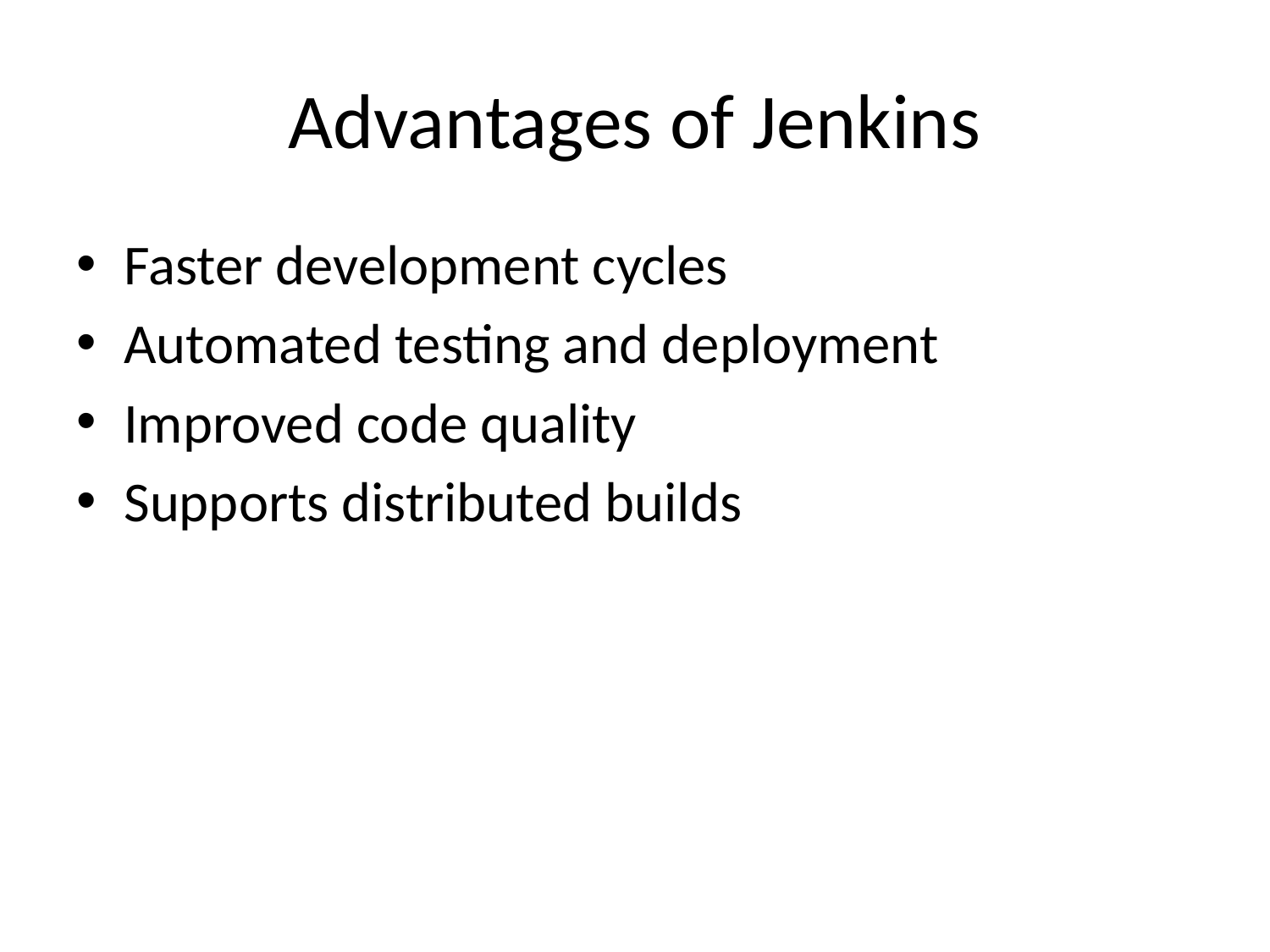

# Advantages of Jenkins
Faster development cycles
Automated testing and deployment
Improved code quality
Supports distributed builds